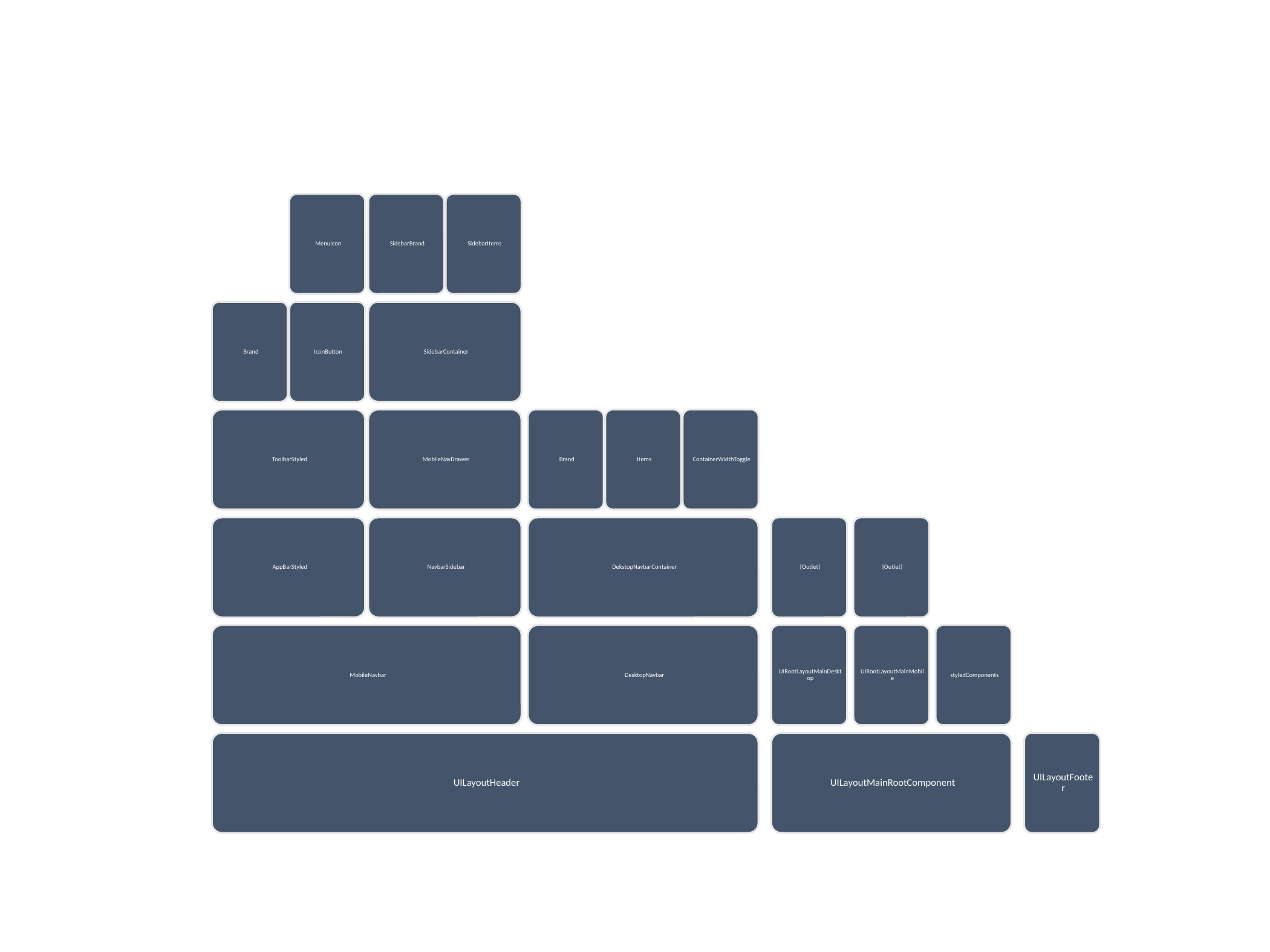

UILayoutHeader
MobileNavbar
AppBarStyled
ToolbarStyled
Brand
IconButton
MenuIcon
NavbarSidebar
MobileNavDrawer
SidebarContainer
SidebarBrand
SidebarItems
DesktopNavbar
DekstopNavbarContainer
Brand
Items
ContainerWidthToggle
UILayoutMainRootComponent
UIRootLayoutMainDesktop
{Outlet}
UIRootLayoutMainMobile
{Outlet}
styledComponents
UILayoutFooter